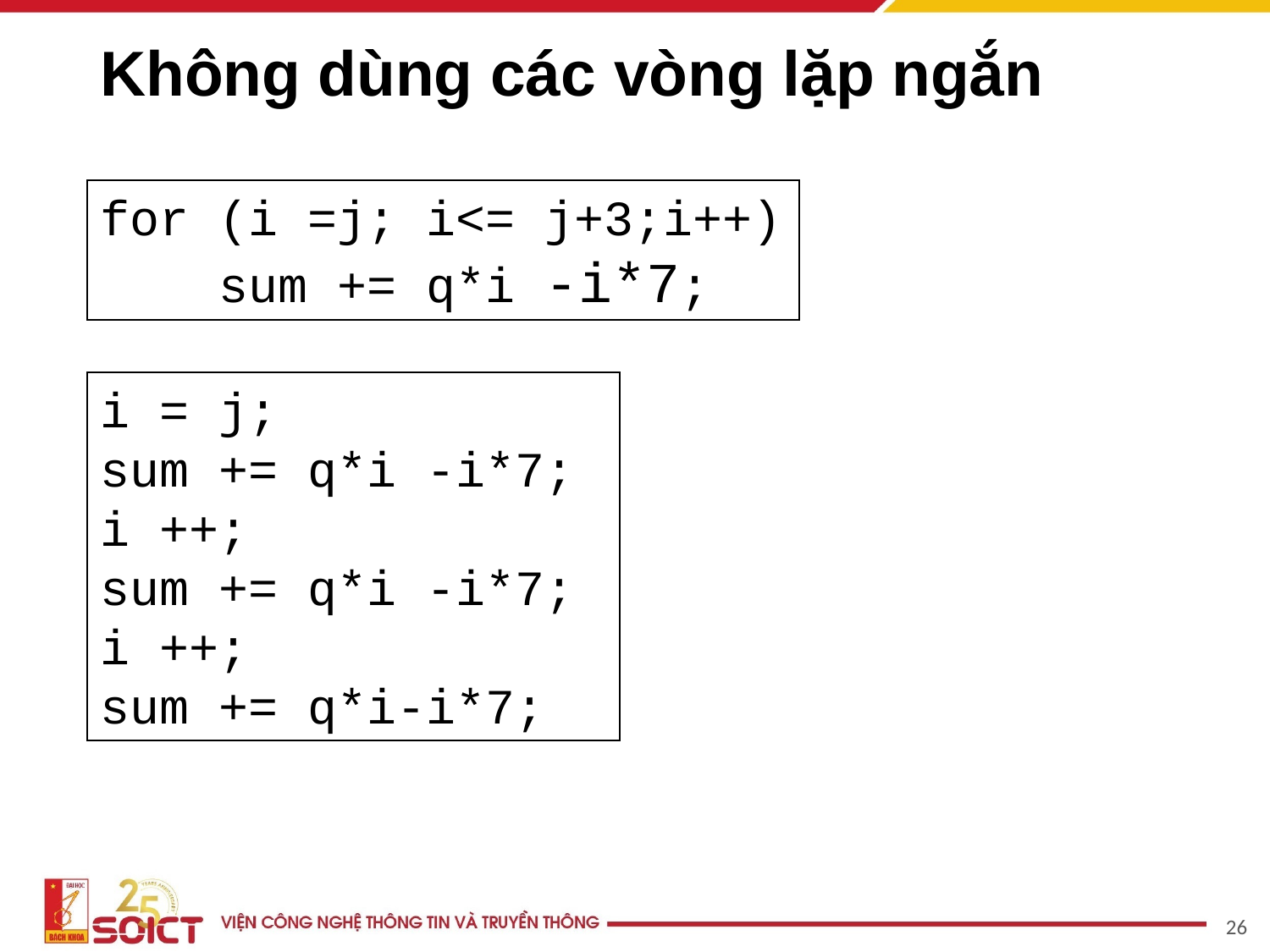

# Không dùng các vòng lặp ngắn
for (i =j; i<= j+3;i++)
    sum += q*i -i*7;
i = j;
sum += q*i -i*7;
i ++;
sum += q*i -i*7;
i ++;
sum += q*i-i*7;
26